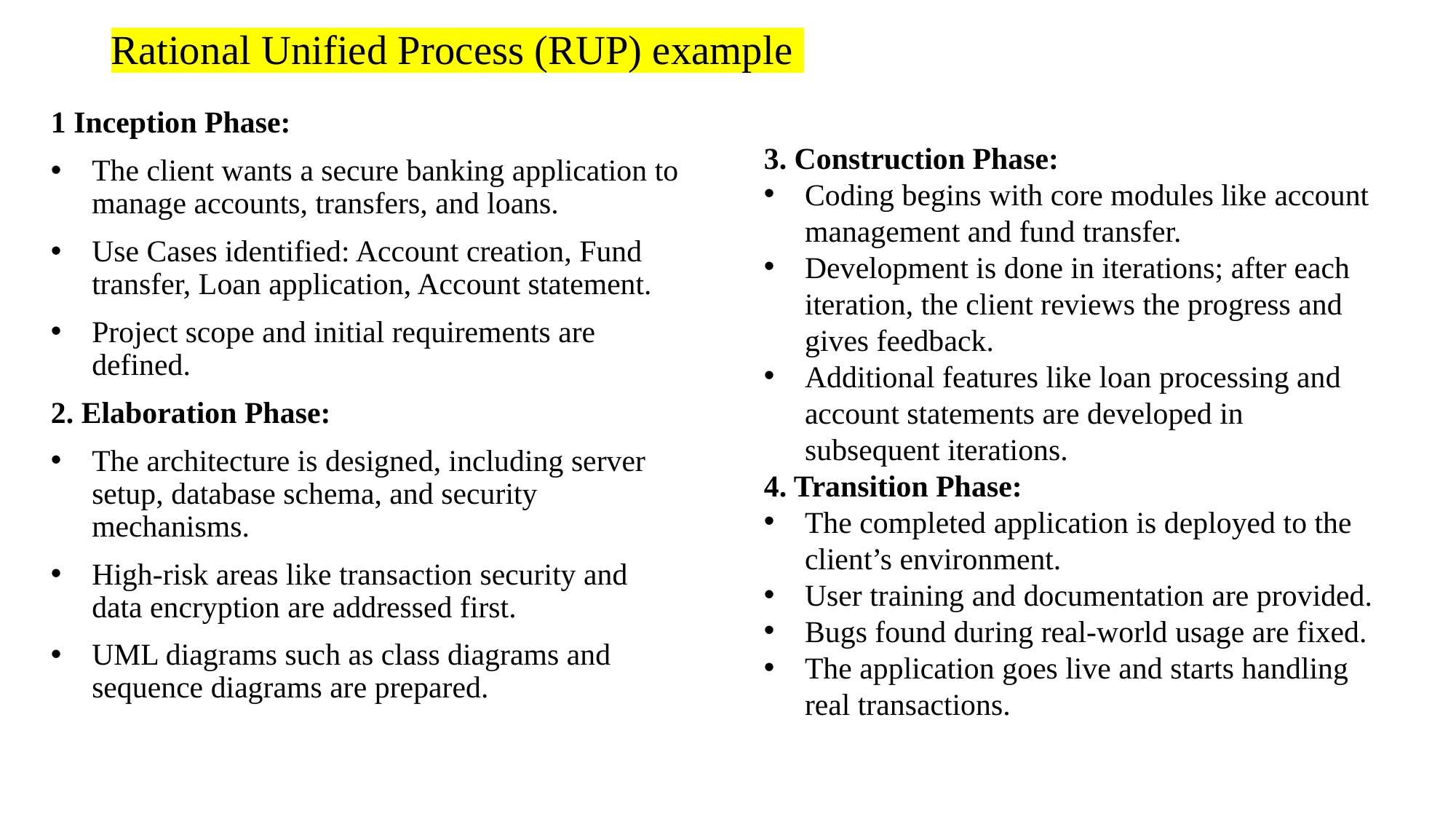

# Rational Unified Process (RUP) example
1 Inception Phase:
The client wants a secure banking application to manage accounts, transfers, and loans.
Use Cases identified: Account creation, Fund transfer, Loan application, Account statement.
Project scope and initial requirements are defined.
2. Elaboration Phase:
The architecture is designed, including server setup, database schema, and security mechanisms.
High-risk areas like transaction security and data encryption are addressed first.
UML diagrams such as class diagrams and sequence diagrams are prepared.

3. Construction Phase:
Coding begins with core modules like account management and fund transfer.
Development is done in iterations; after each iteration, the client reviews the progress and gives feedback.
Additional features like loan processing and account statements are developed in subsequent iterations.
4. Transition Phase:
The completed application is deployed to the client’s environment.
User training and documentation are provided.
Bugs found during real-world usage are fixed.
The application goes live and starts handling real transactions.